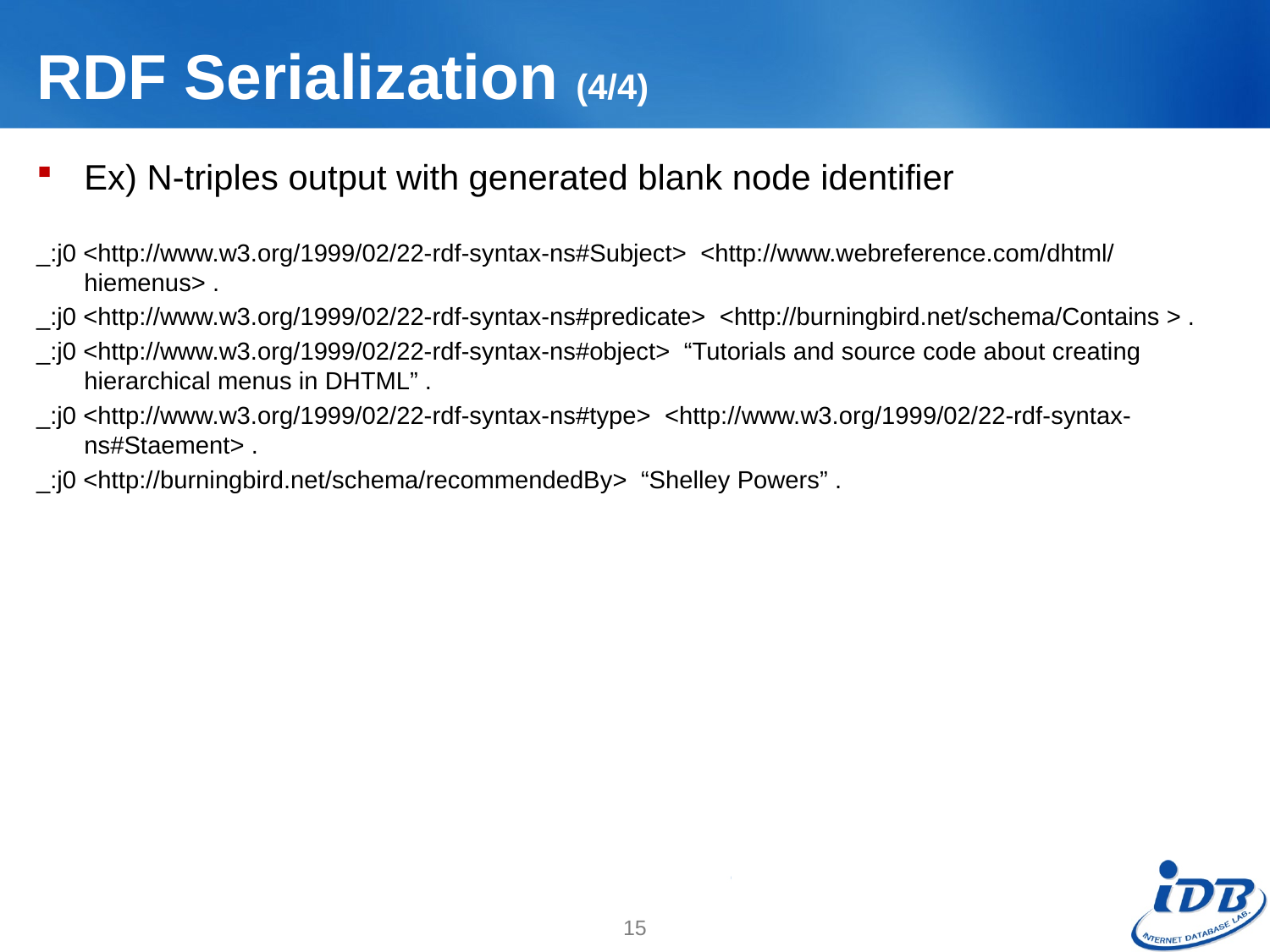

# RDF Serialization (4/4)
Ex) N-triples output with generated blank node identifier

_:j0 <http://www.w3.org/1999/02/22-rdf-syntax-ns#Subject>  <http://www.webreference.com/dhtml/hiemenus> .
_:j0 <http://www.w3.org/1999/02/22-rdf-syntax-ns#predicate>  <http://burningbird.net/schema/Contains > .
_:j0 <http://www.w3.org/1999/02/22-rdf-syntax-ns#object>  “Tutorials and source code about creating hierarchical menus in DHTML” .
_:j0 <http://www.w3.org/1999/02/22-rdf-syntax-ns#type>  <http://www.w3.org/1999/02/22-rdf-syntax-ns#Staement> .
_:j0 <http://burningbird.net/schema/recommendedBy>  “Shelley Powers” .
15